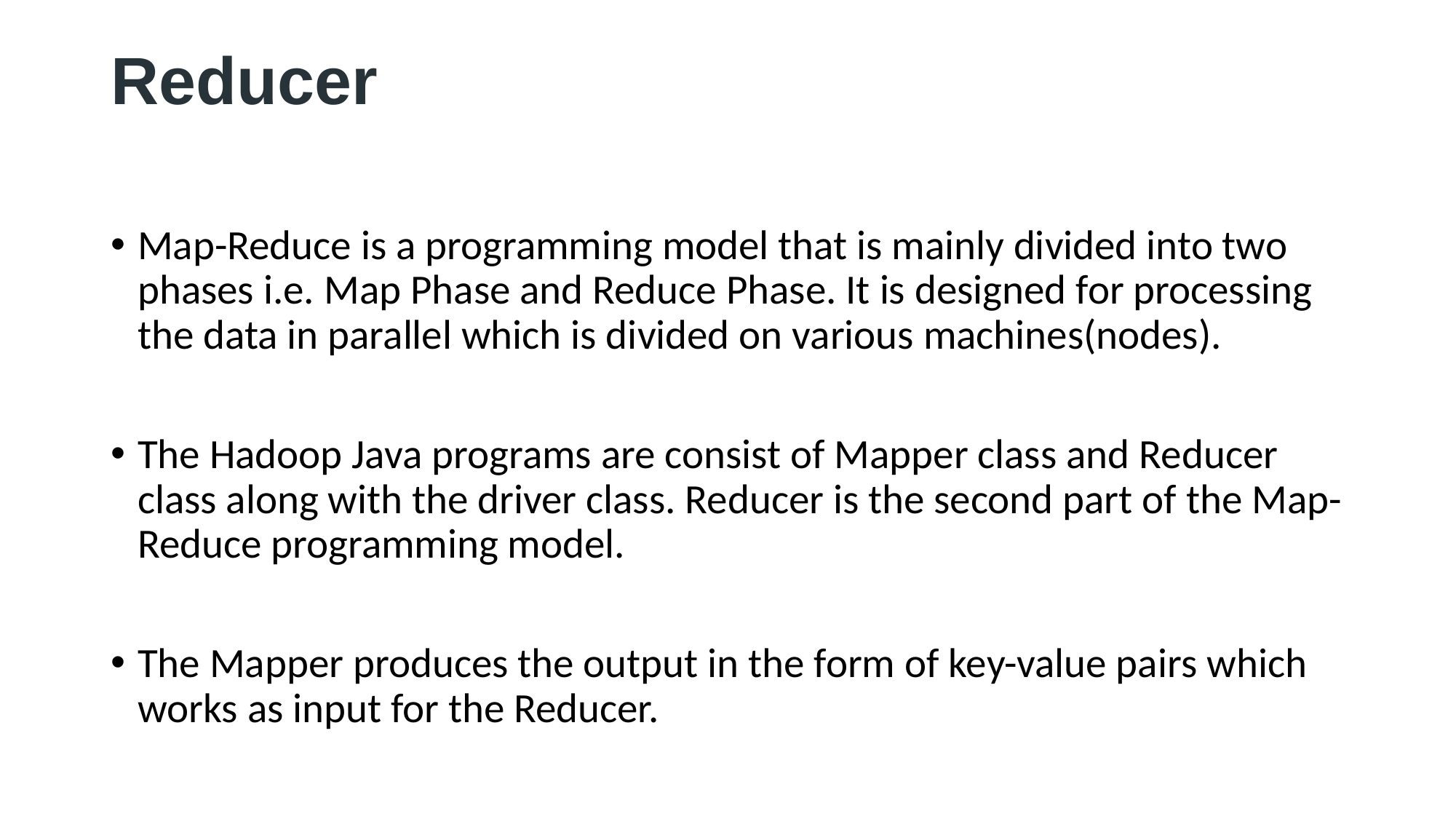

# Reducer
Map-Reduce is a programming model that is mainly divided into two phases i.e. Map Phase and Reduce Phase. It is designed for processing the data in parallel which is divided on various machines(nodes).

The Hadoop Java programs are consist of Mapper class and Reducer class along with the driver class. Reducer is the second part of the Map-Reduce programming model.

The Mapper produces the output in the form of key-value pairs which works as input for the Reducer.